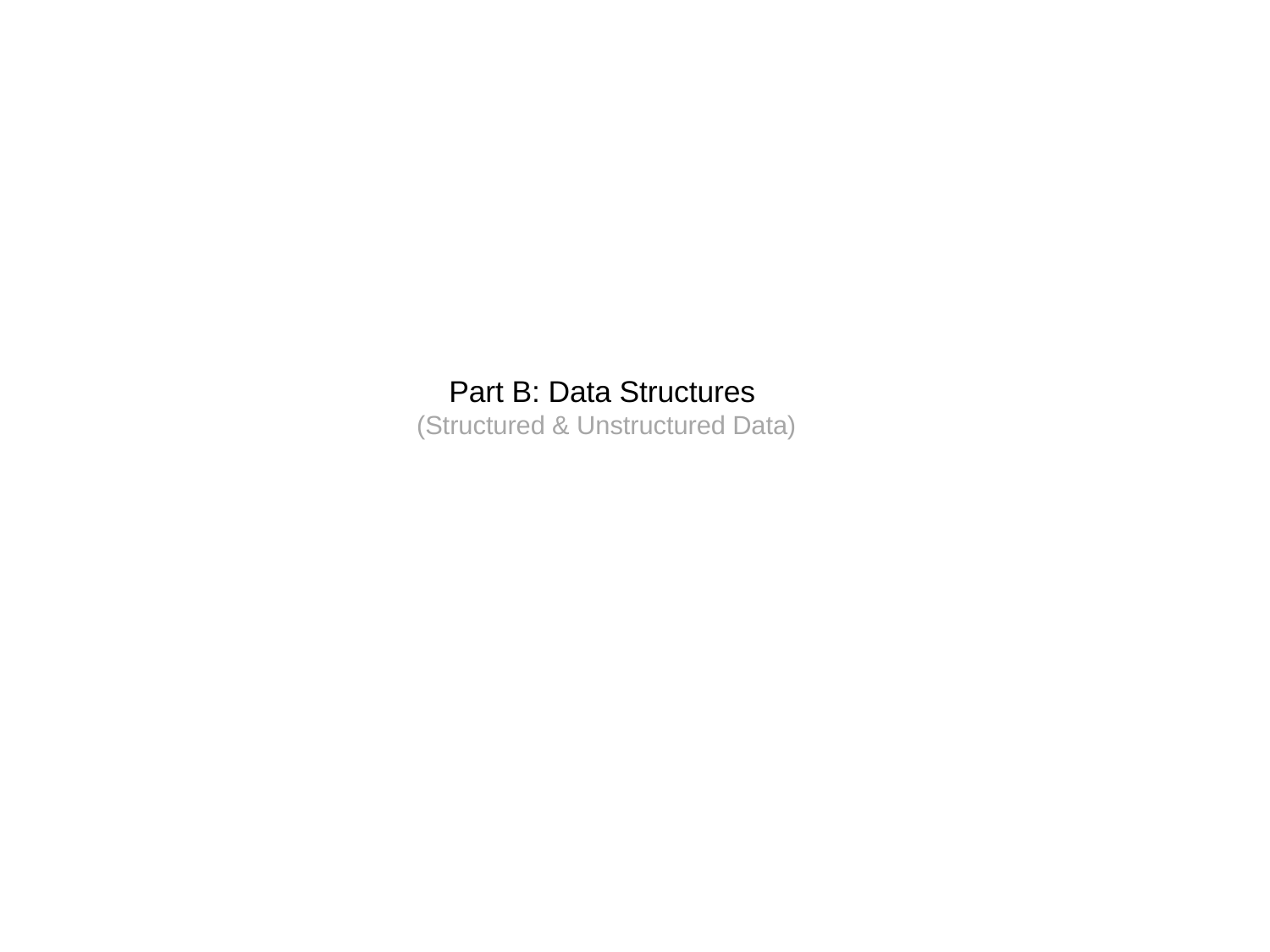

# Part B: Data Structures (Structured & Unstructured Data)